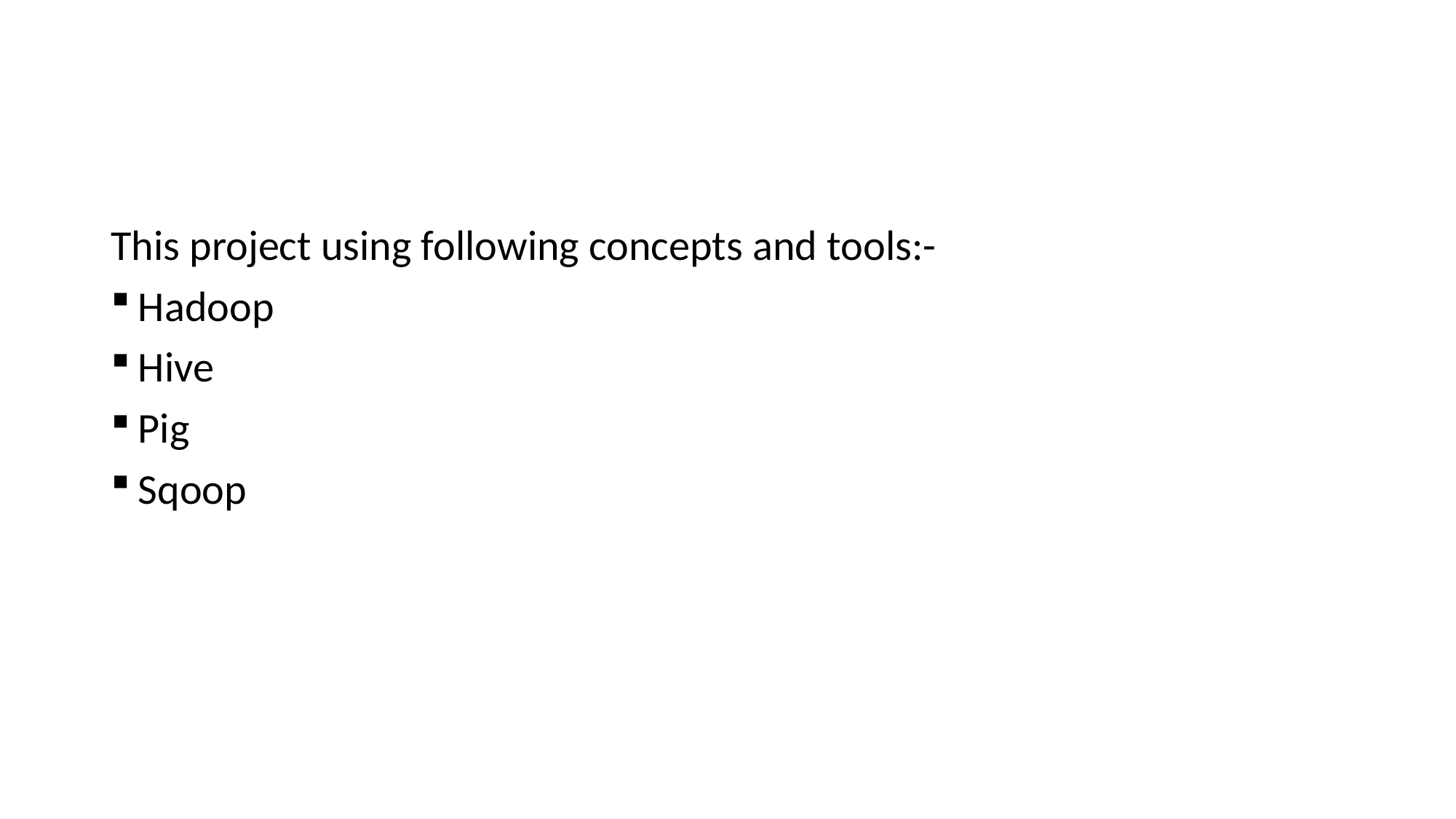

#
This project using following concepts and tools:-
Hadoop
Hive
Pig
Sqoop